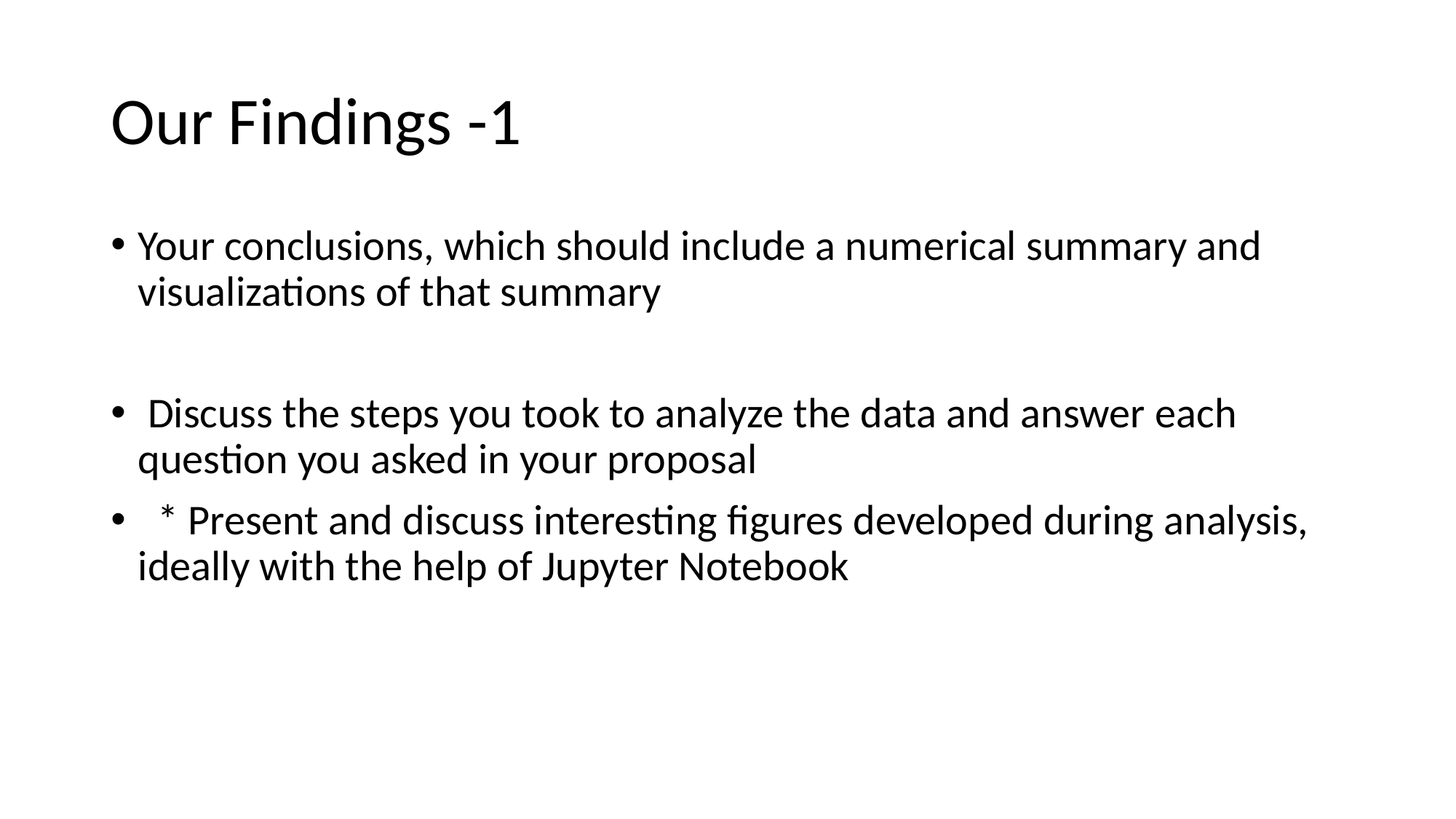

# Our Findings -1
Your conclusions, which should include a numerical summary and visualizations of that summary

 Discuss the steps you took to analyze the data and answer each question you asked in your proposal
  * Present and discuss interesting figures developed during analysis, ideally with the help of Jupyter Notebook